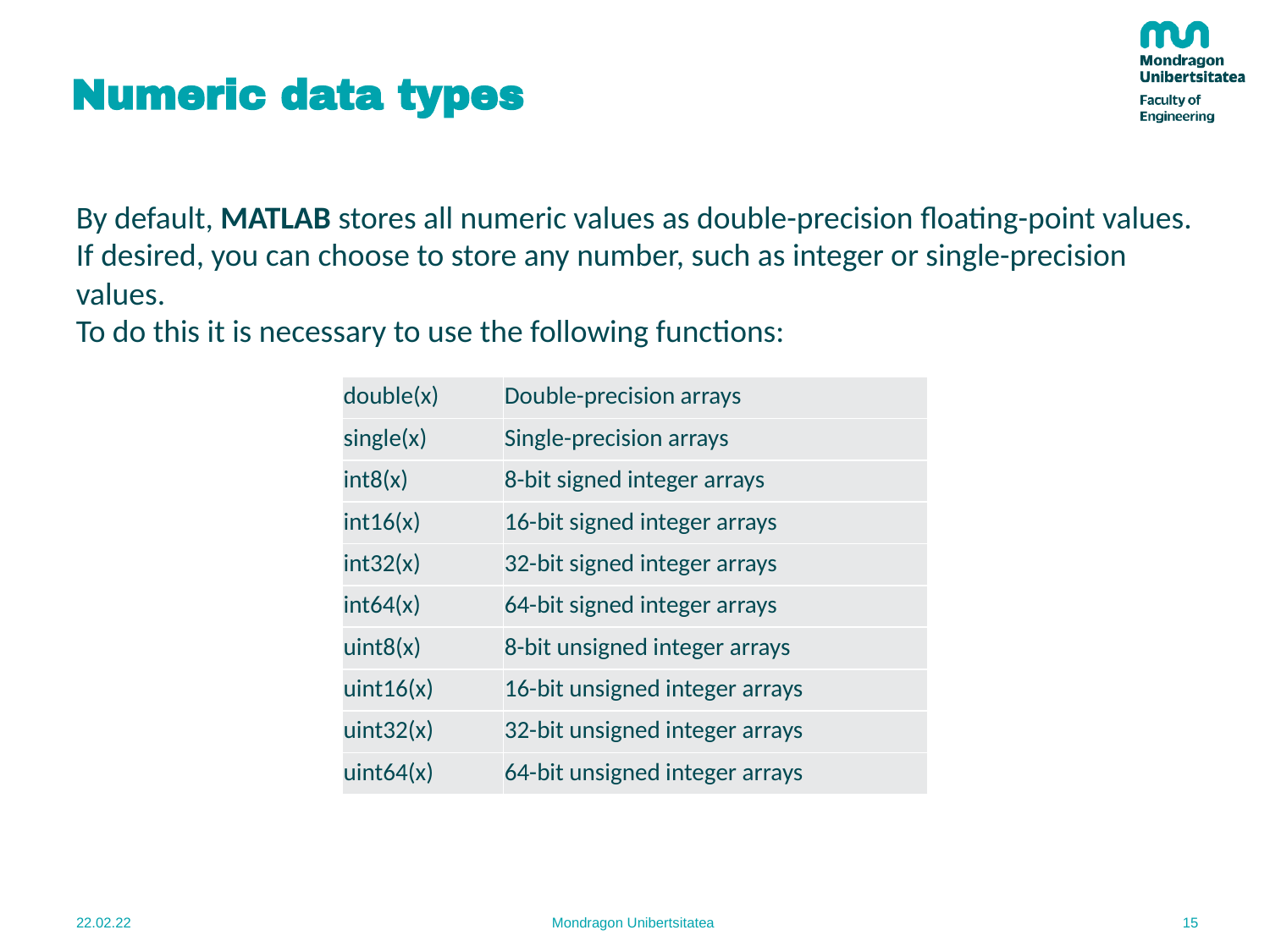

# Numeric data types
By default, MATLAB stores all numeric values as double-precision floating-point values. If desired, you can choose to store any number, such as integer or single-precision values.
To do this it is necessary to use the following functions:

| double(x) | Double-precision arrays |
| --- | --- |
| single(x) | Single-precision arrays |
| int8(x) | 8-bit signed integer arrays |
| int16(x) | 16-bit signed integer arrays |
| int32(x) | 32-bit signed integer arrays |
| int64(x) | 64-bit signed integer arrays |
| uint8(x) | 8-bit unsigned integer arrays |
| uint16(x) | 16-bit unsigned integer arrays |
| uint32(x) | 32-bit unsigned integer arrays |
| uint64(x) | 64-bit unsigned integer arrays |
15
22.02.22
Mondragon Unibertsitatea